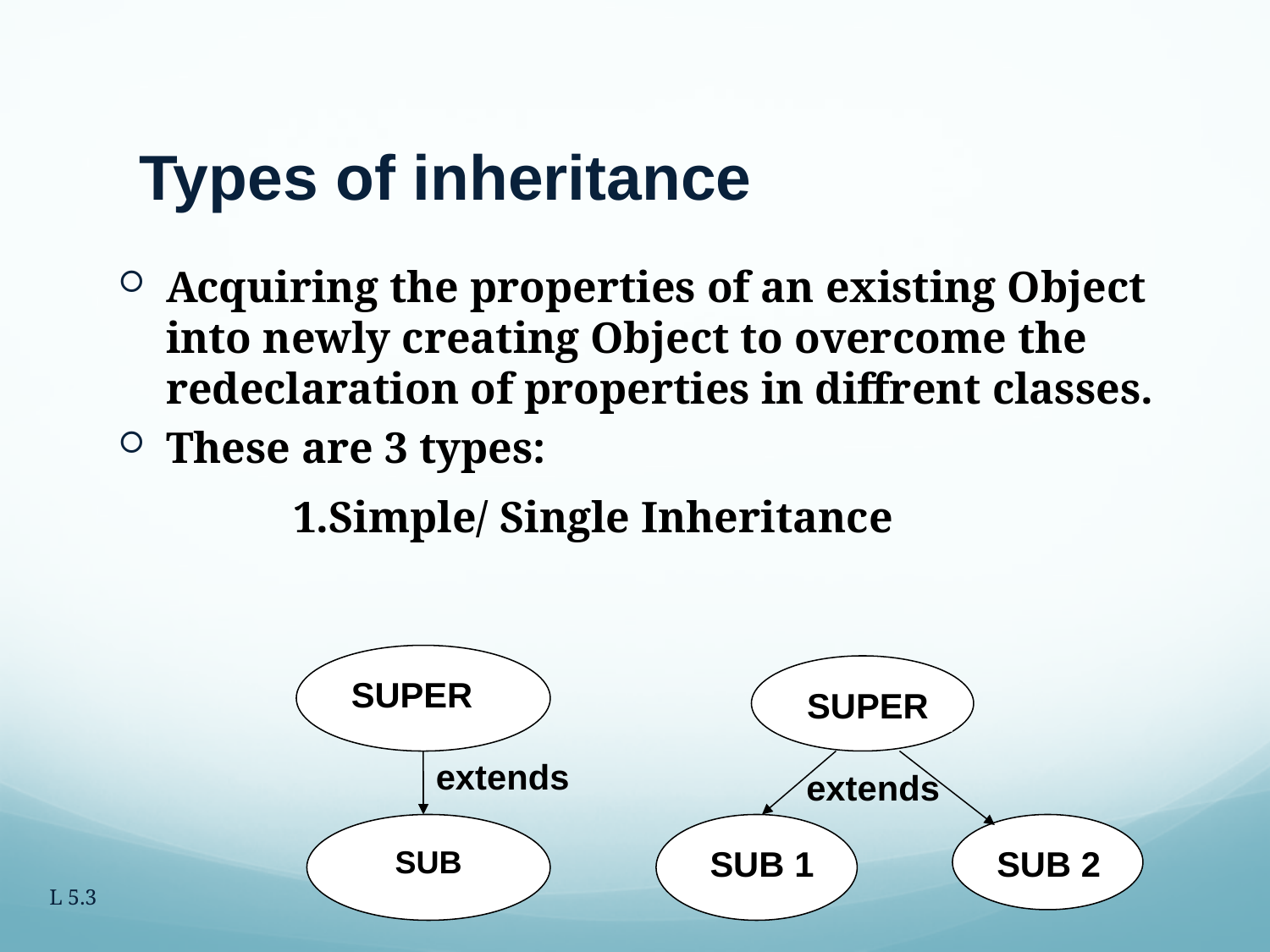

Types of inheritance
Acquiring the properties of an existing Object into newly creating Object to overcome the redeclaration of properties in diffrent classes.
These are 3 types:
		1.Simple/ Single Inheritance

SUPER

SUPER
extends

extends

SUB
SUB 1
SUB 2
L 5.3